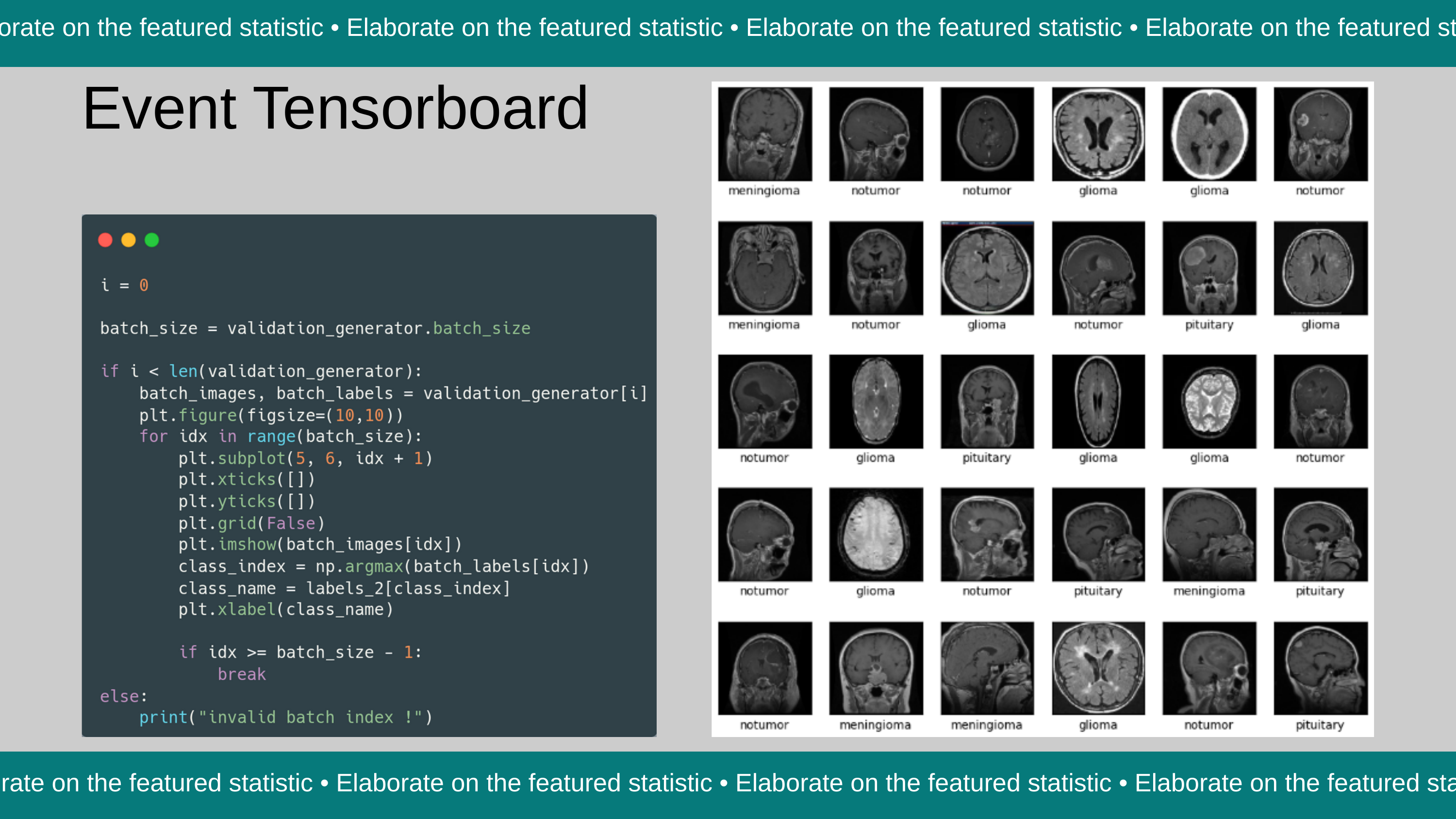

Elaborate on the featured statistic • Elaborate on the featured statistic • Elaborate on the featured statistic • Elaborate on the featured statistic
Event Tensorboard

Elaborate on the featured statistic • Elaborate on the featured statistic • Elaborate on the featured statistic • Elaborate on the featured statistic